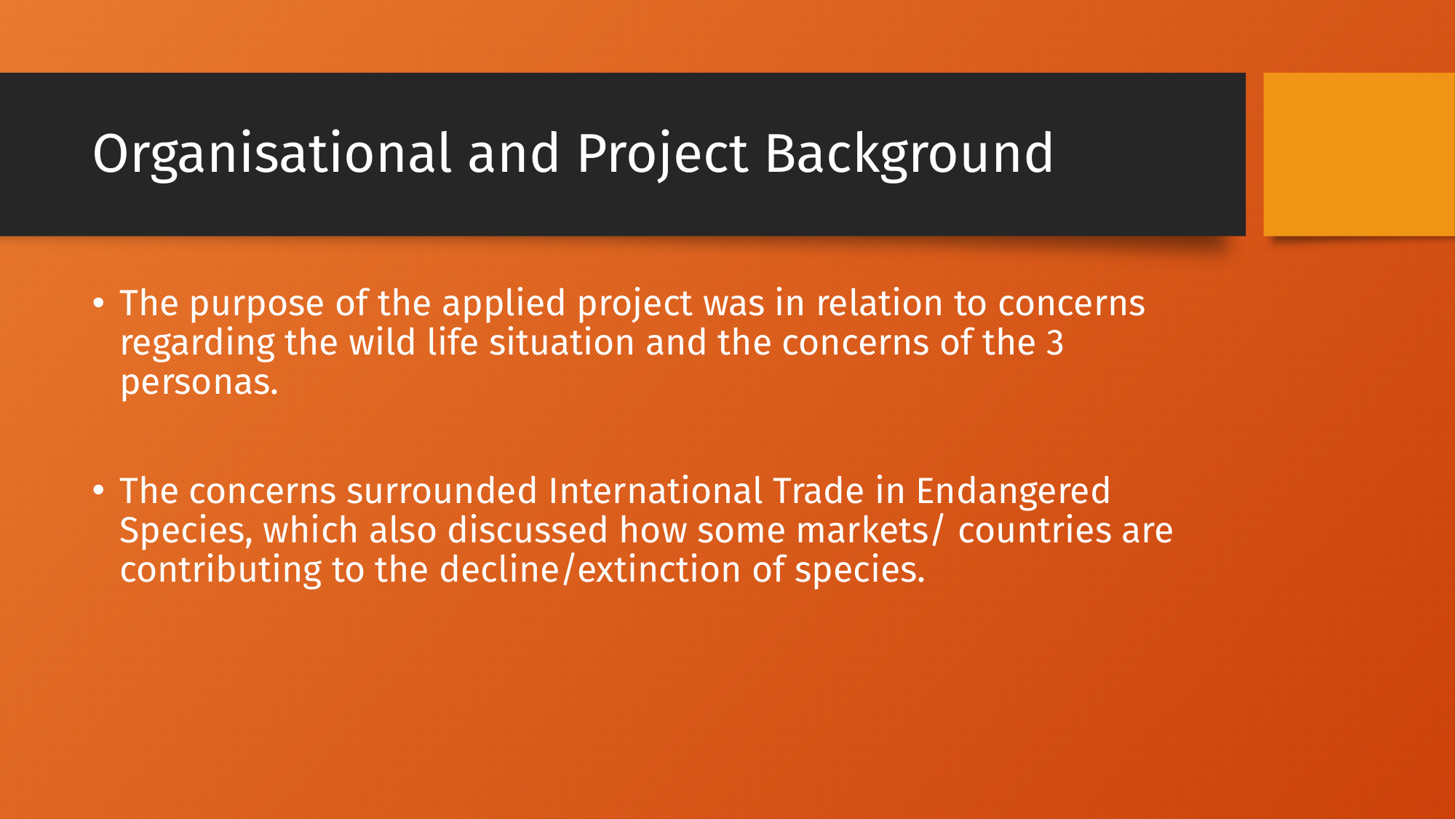

# Organisational and Project Background
The purpose of the applied project was in relation to concerns regarding the wild life situation and the concerns of the 3 personas.

The concerns surrounded International Trade in Endangered Species, which also discussed how some markets/ countries are contributing to the decline/extinction of species.